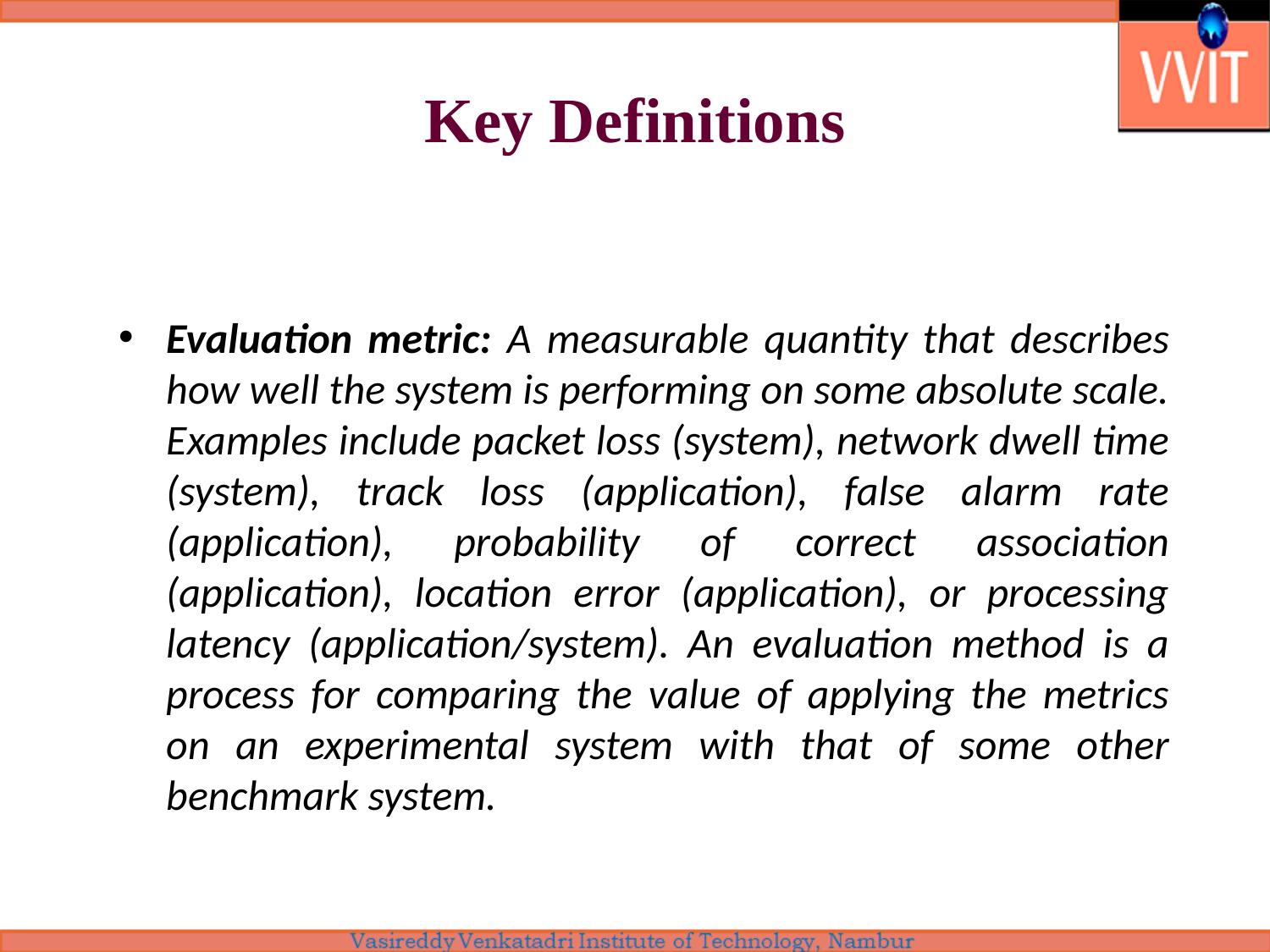

# Key Definitions

Evaluation metric: A measurable quantity that describes how well the system is performing on some absolute scale. Examples include packet loss (system), network dwell time (system), track loss (application), false alarm rate (application), probability of correct association (application), location error (application), or processing latency (application/system). An evaluation method is a process for comparing the value of applying the metrics on an experimental system with that of some other benchmark system.